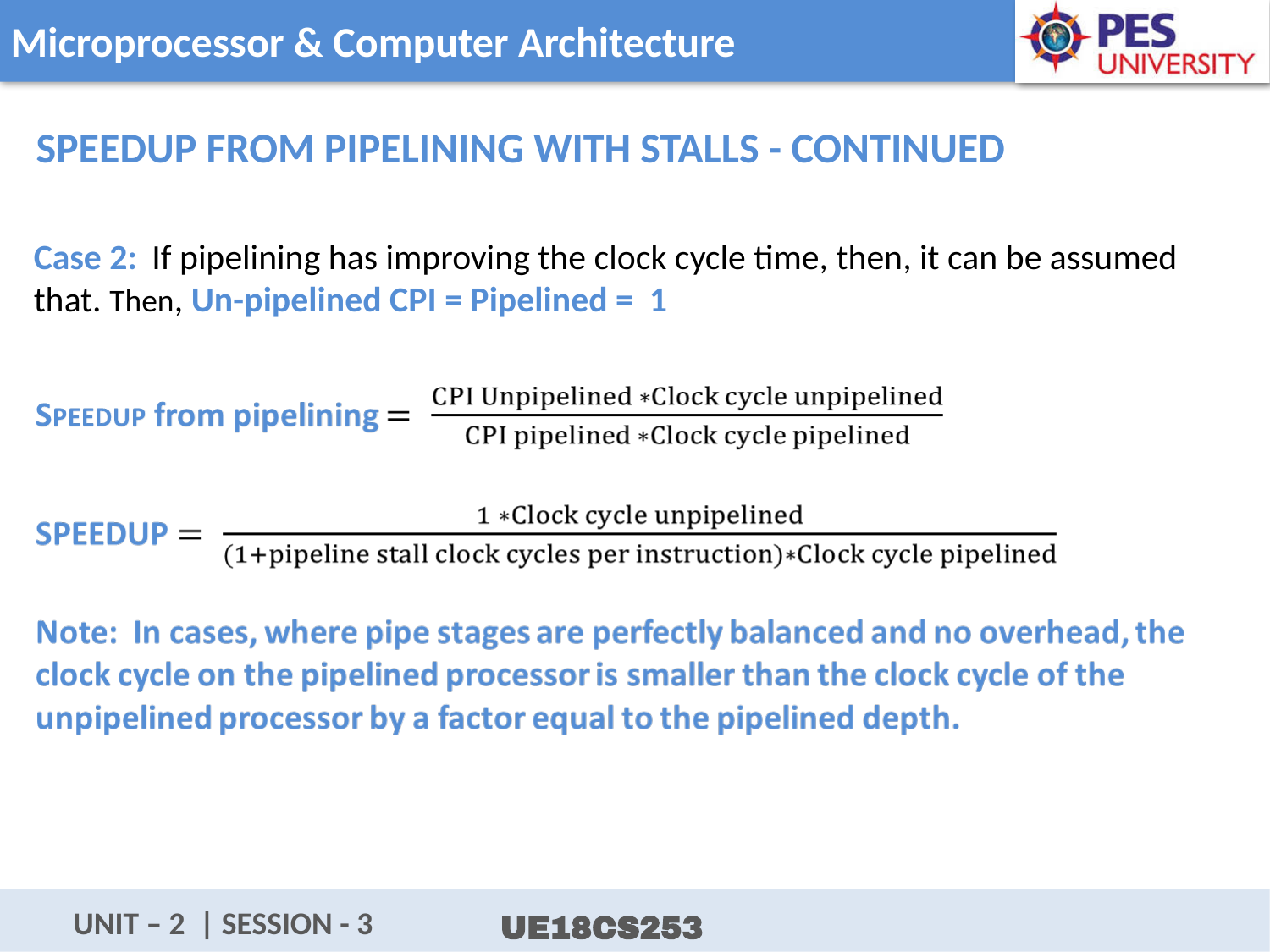

Speedup from pipelining with Stalls - continued
Case 2:  If pipelining has improving the clock cycle time, then, it can be assumed that. Then, Un-pipelined CPI = Pipelined =  1